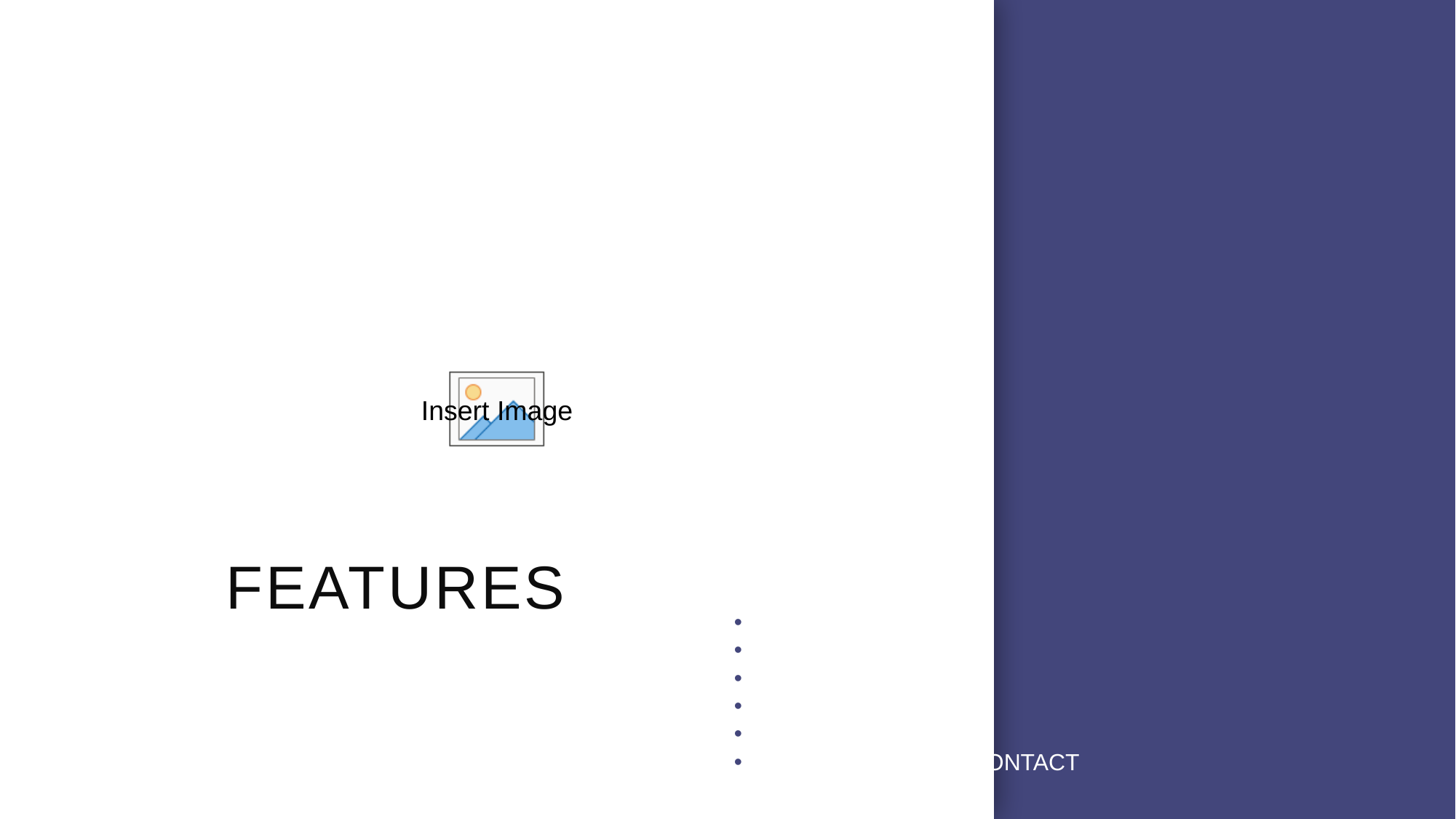

# FEATURES
* HOME
* ABOUT ME
* SKILL
* CONTACT ME -
- YOUR NAME
- YOUR E-MAIL
- YOUR MESSAGE
> SEND BUTTON
> RESET BUTTON
* MORE WAYS TO CONTACT